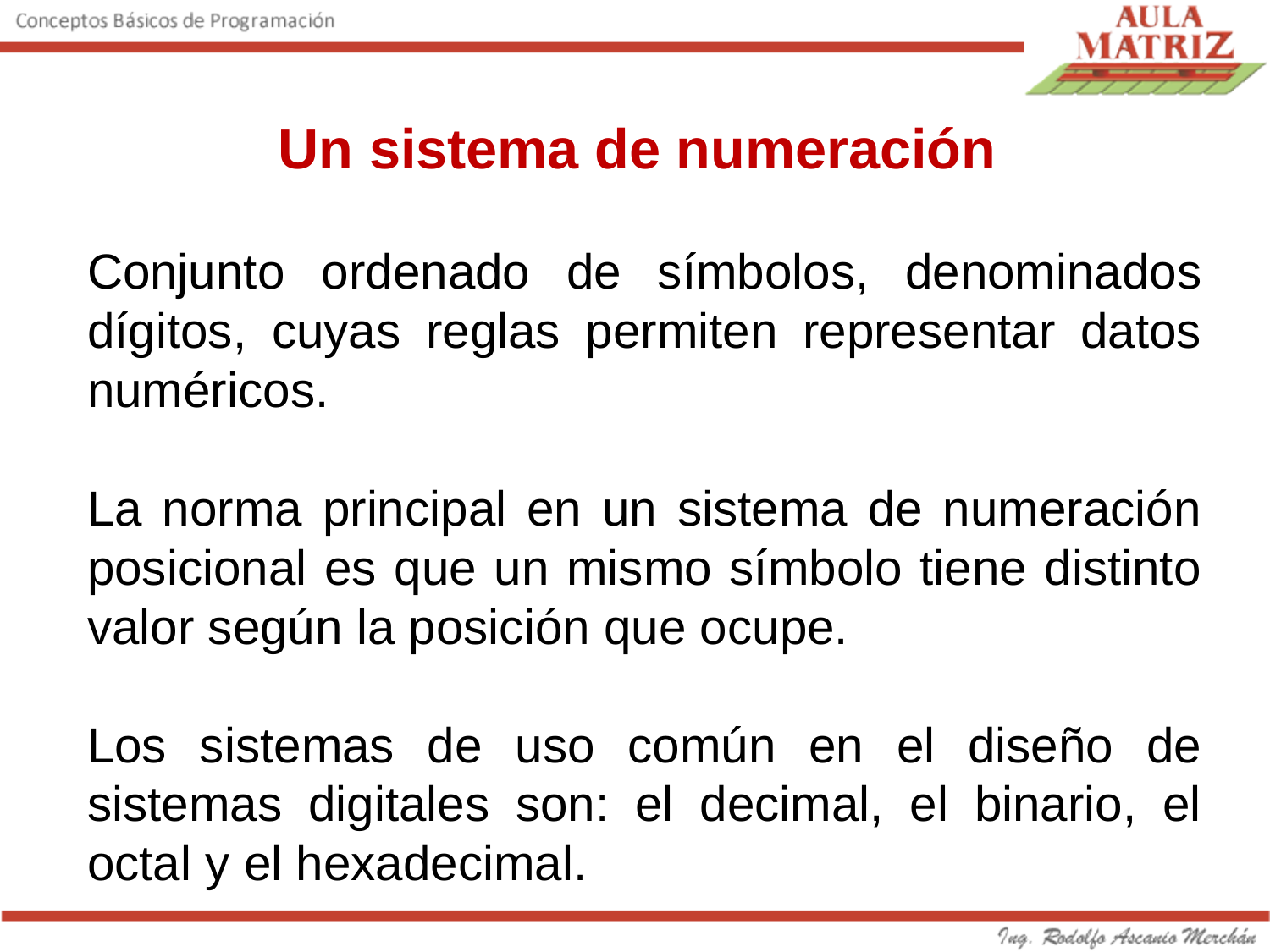

Un sistema de numeración

Conjunto ordenado de símbolos, denominados dígitos, cuyas reglas permiten representar datos numéricos.

La norma principal en un sistema de numeración posicional es que un mismo símbolo tiene distinto valor según la posición que ocupe.

Los sistemas de uso común en el diseño de sistemas digitales son: el decimal, el binario, el octal y el hexadecimal.